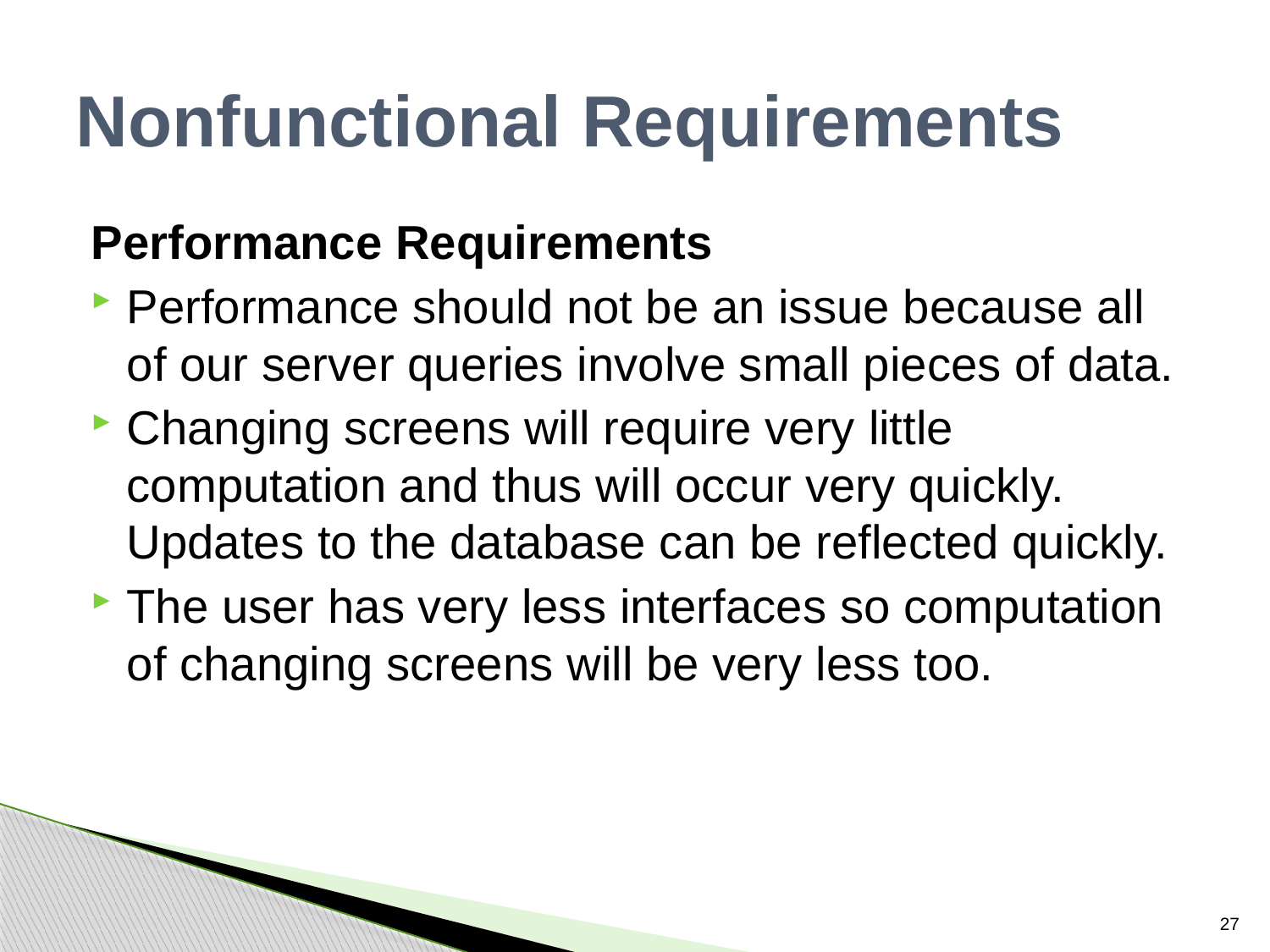

# Nonfunctional Requirements
Performance Requirements
Performance should not be an issue because all of our server queries involve small pieces of data.
Changing screens will require very little computation and thus will occur very quickly. Updates to the database can be reflected quickly.
The user has very less interfaces so computation of changing screens will be very less too.

27